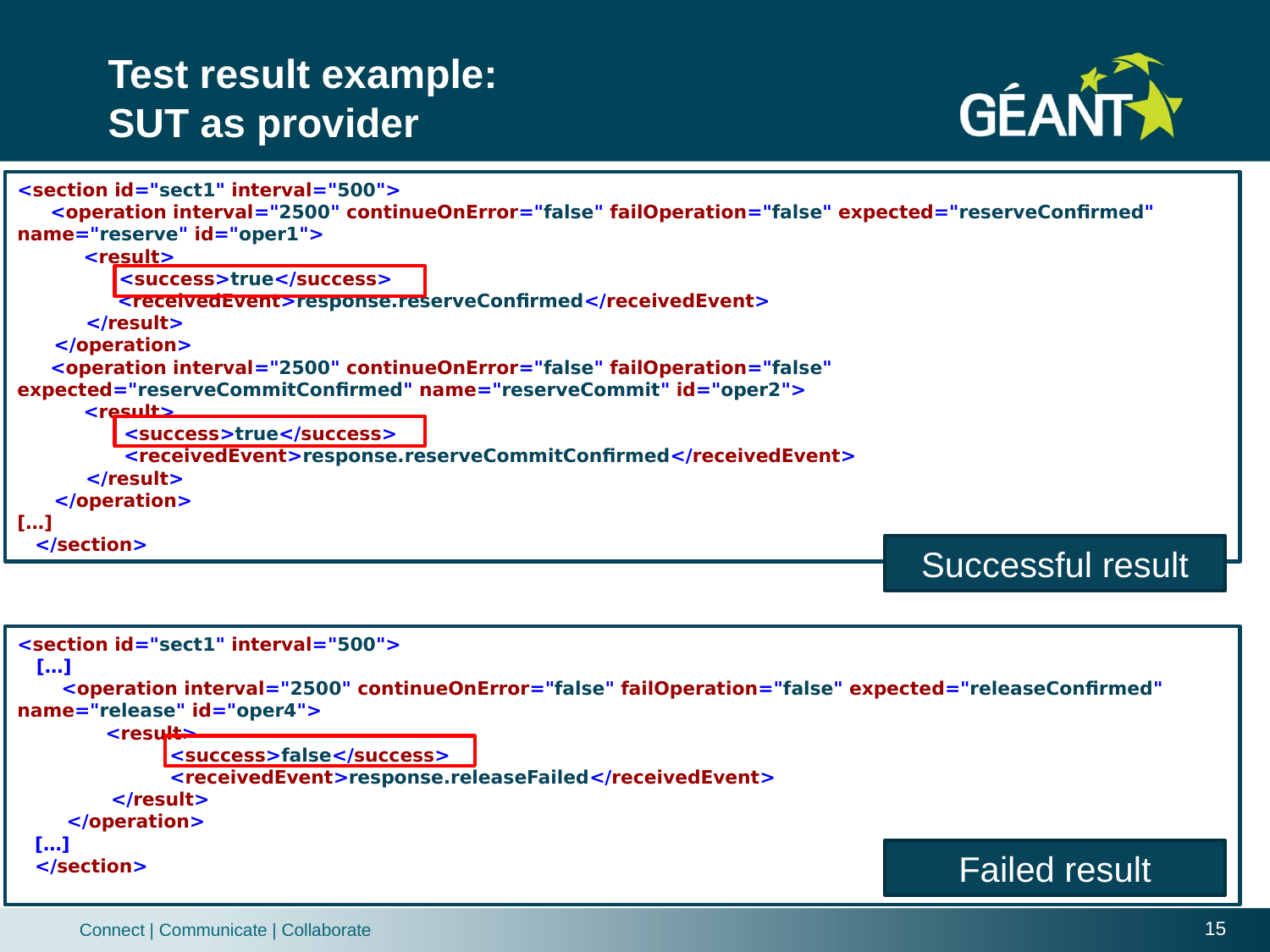

# Test result example: SUT as provider
<section id="sect1" interval="500">
   <operation interval="2500" continueOnError="false" failOperation="false" expected="reserveConfirmed" name="reserve" id="oper1">
      <result>
                <success>true</success>
               <receivedEvent>response.reserveConfirmed</receivedEvent>
          </result>
     </operation>
   <operation interval="2500" continueOnError="false" failOperation="false" expected="reserveCommitConfirmed" name="reserveCommit" id="oper2">
      <result>
                <success>true</success>
                <receivedEvent>response.reserveCommitConfirmed</receivedEvent>
          </result>
     </operation>
[…]
  </section>

Successful result
<section id="sect1" interval="500">
   […]
    <operation interval="2500" continueOnError="false" failOperation="false" expected="releaseConfirmed" name="release" id="oper4">
        <result>
                        <success>false</success>
                        <receivedEvent>response.releaseFailed</receivedEvent>
              </result>
       </operation>
  […]
  </section>

Failed result